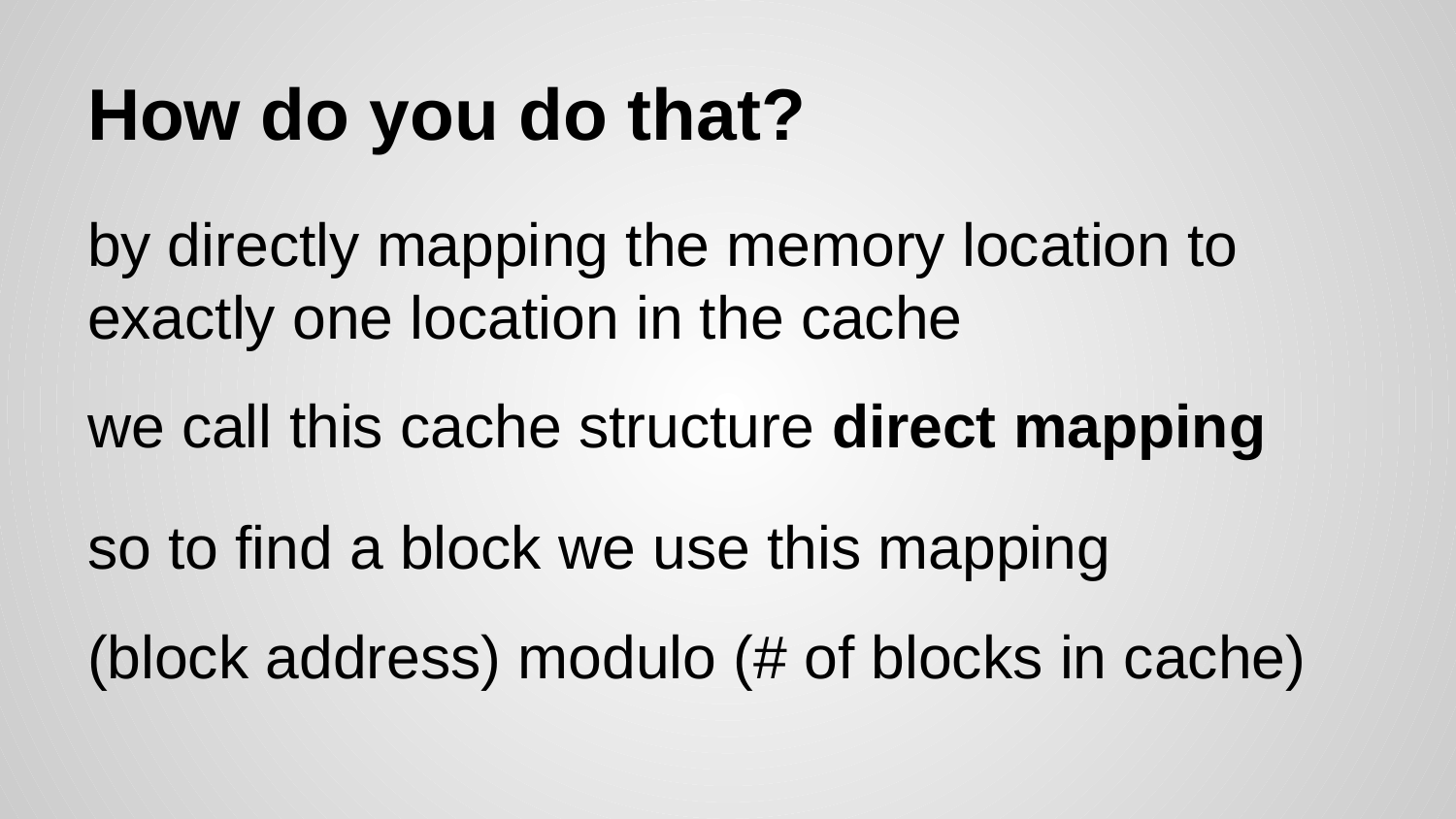

# How do you do that?
by directly mapping the memory location to exactly one location in the cache
we call this cache structure direct mapping
so to find a block we use this mapping
(block address) modulo (# of blocks in cache)